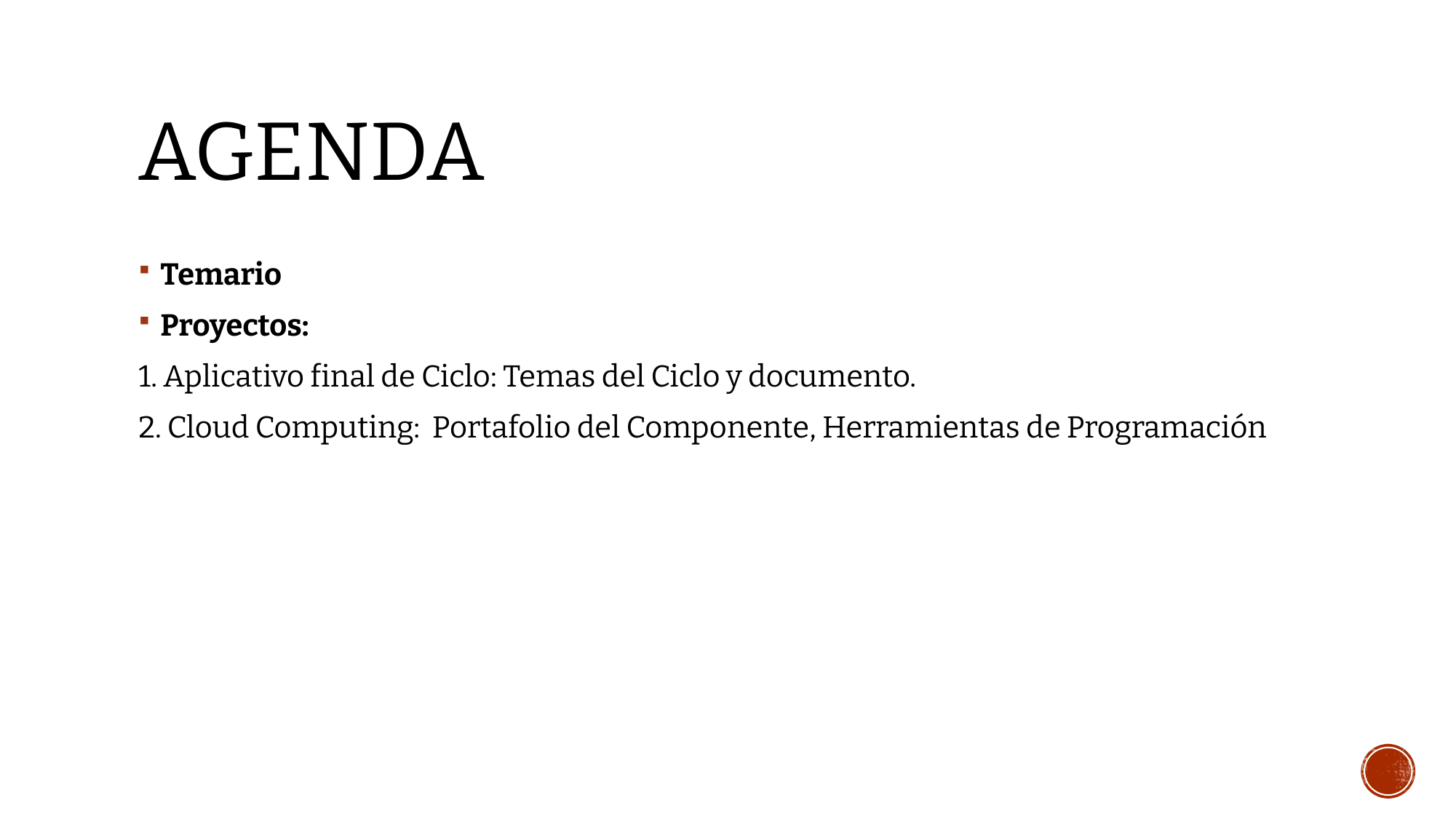

# AGENDA
Temario
Proyectos:
1. Aplicativo final de Ciclo: Temas del Ciclo y documento.
2. Cloud Computing:  Portafolio del Componente, Herramientas de Programación